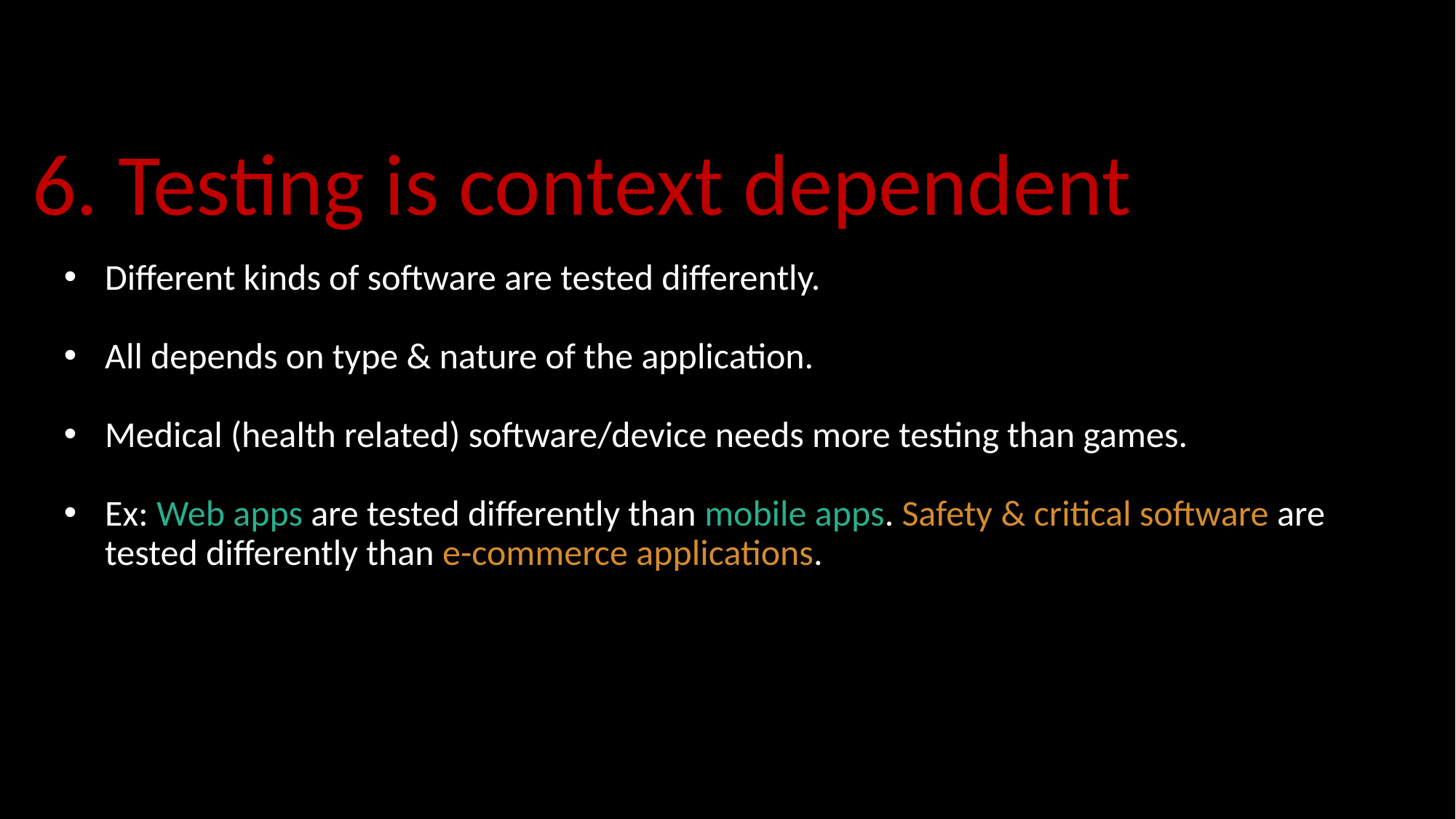

# 6. Testing is context dependent
Different kinds of software are tested differently.

All depends on type & nature of the application.

Medical (health related) software/device needs more testing than games.

Ex: Web apps are tested differently than mobile apps. Safety & critical software are tested differently than e-commerce applications.